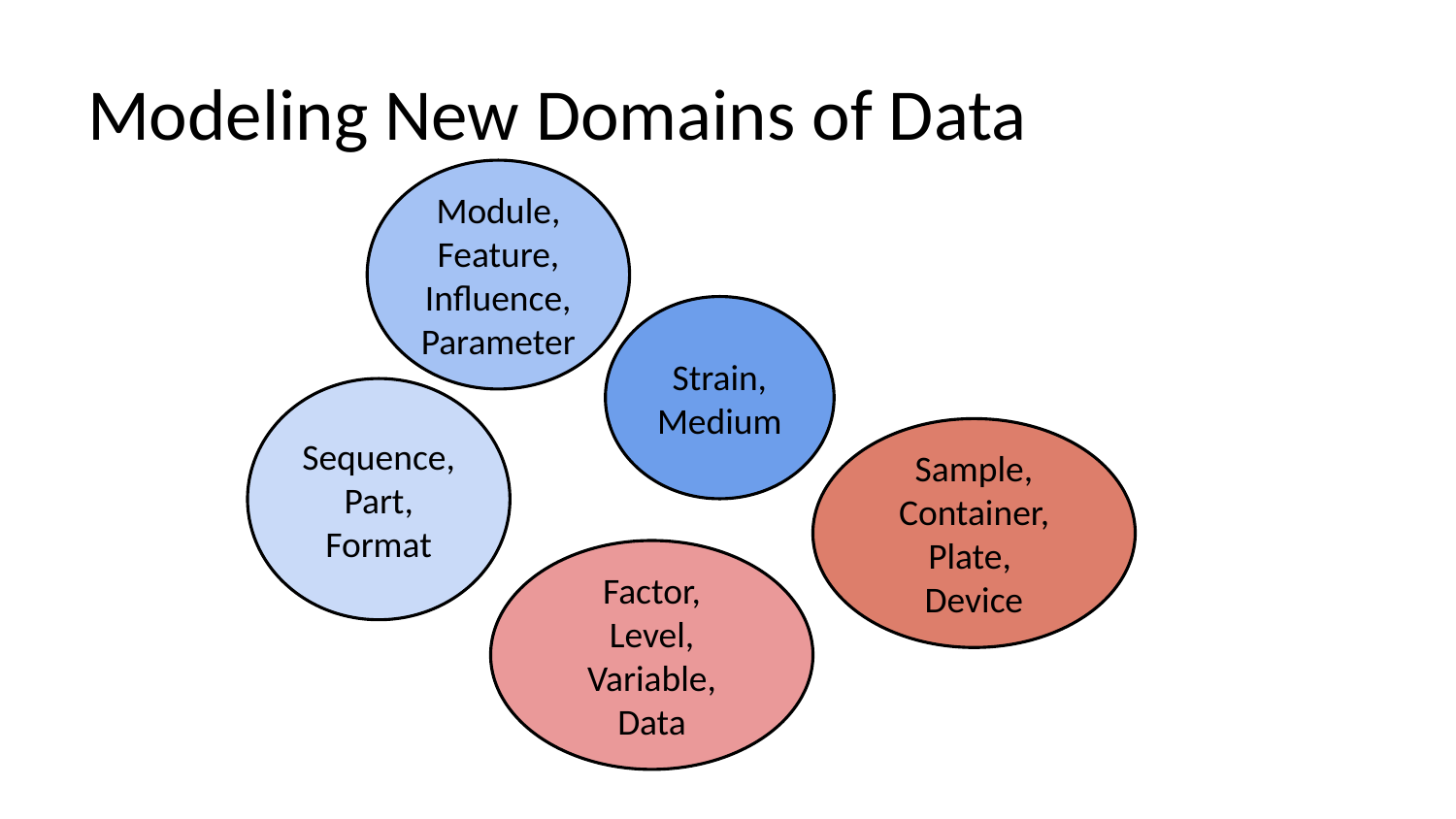

# Modeling New Domains of Data
Module, Feature, Influence, Parameter
Strain, Medium
Sequence, Part, Format
Sample, Container, Plate,
Device
Factor,
Level,
Variable,
Data